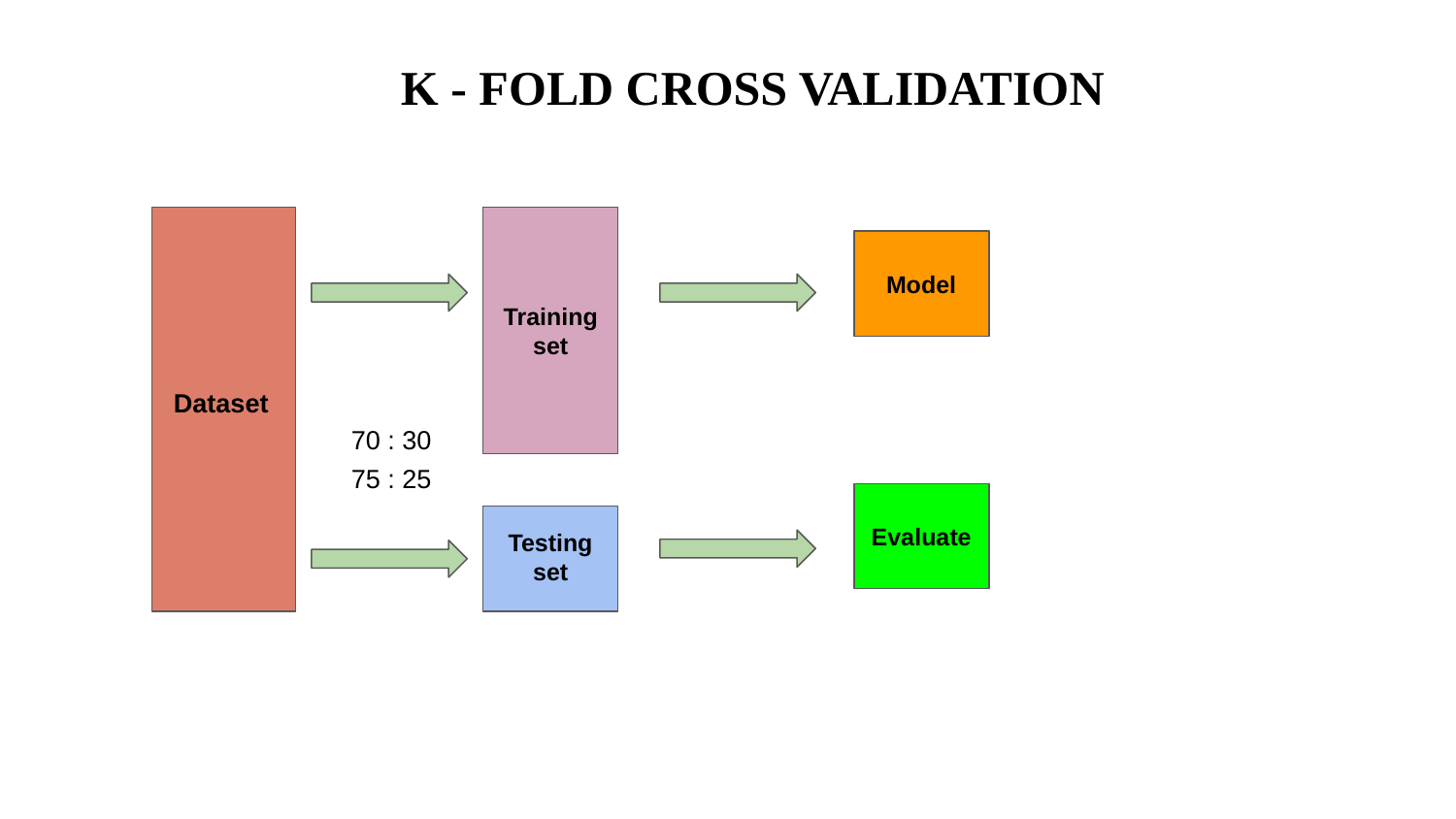

K - FOLD CROSS VALIDATION

Training set
Model

Dataset
70 : 30
75 : 25
Evaluate

Testing set